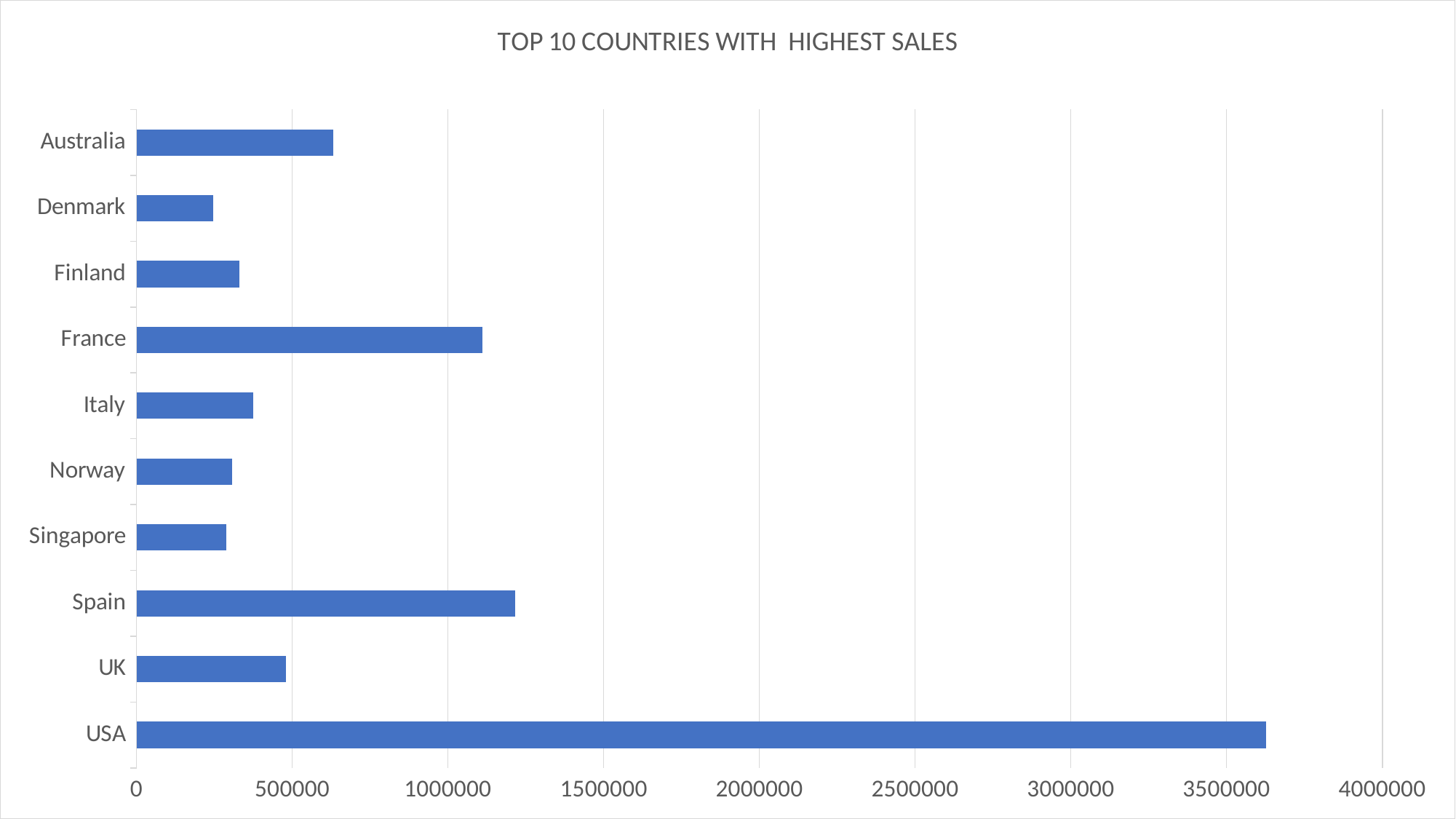

### Chart: TOP 10 COUNTRIES WITH  HIGHEST SALES

| Category | Total |
|---|---|
| USA | 3627982.83 |
| UK | 478880.46 |
| Spain | 1215686.92 |
| Singapore | 288488.41 |
| Norway | 307463.7 |
| Italy | 374674.31 |
| France | 1110916.52 |
| Finland | 329581.91 |
| Denmark | 245637.15 |
| Australia | 630623.1 |